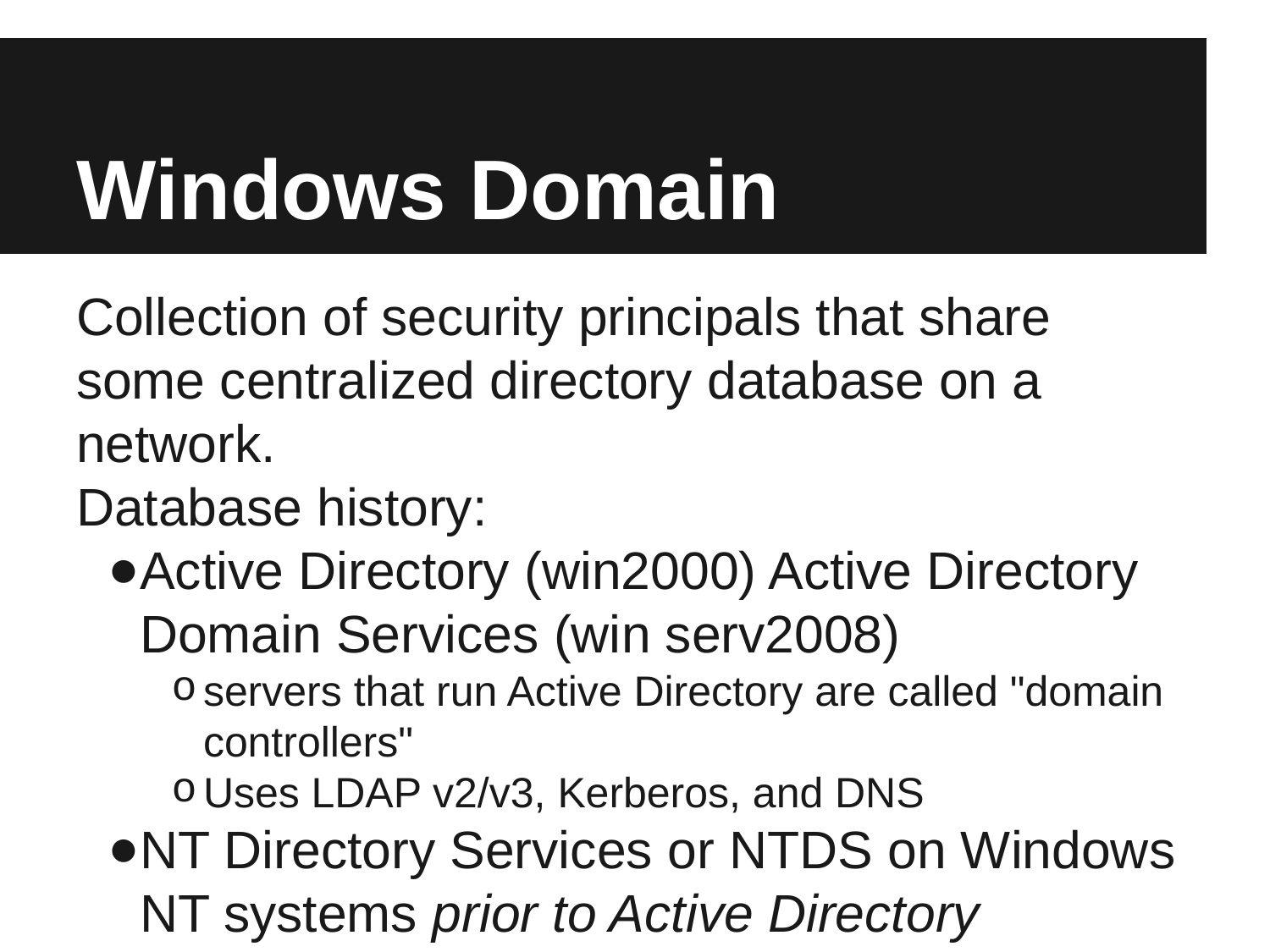

# Windows Domain
Collection of security principals that share some centralized directory database on a network.
Database history:
Active Directory (win2000) Active Directory Domain Services (win serv2008)
servers that run Active Directory are called "domain controllers"
Uses LDAP v2/v3, Kerberos, and DNS
NT Directory Services or NTDS on Windows NT systems prior to Active Directory